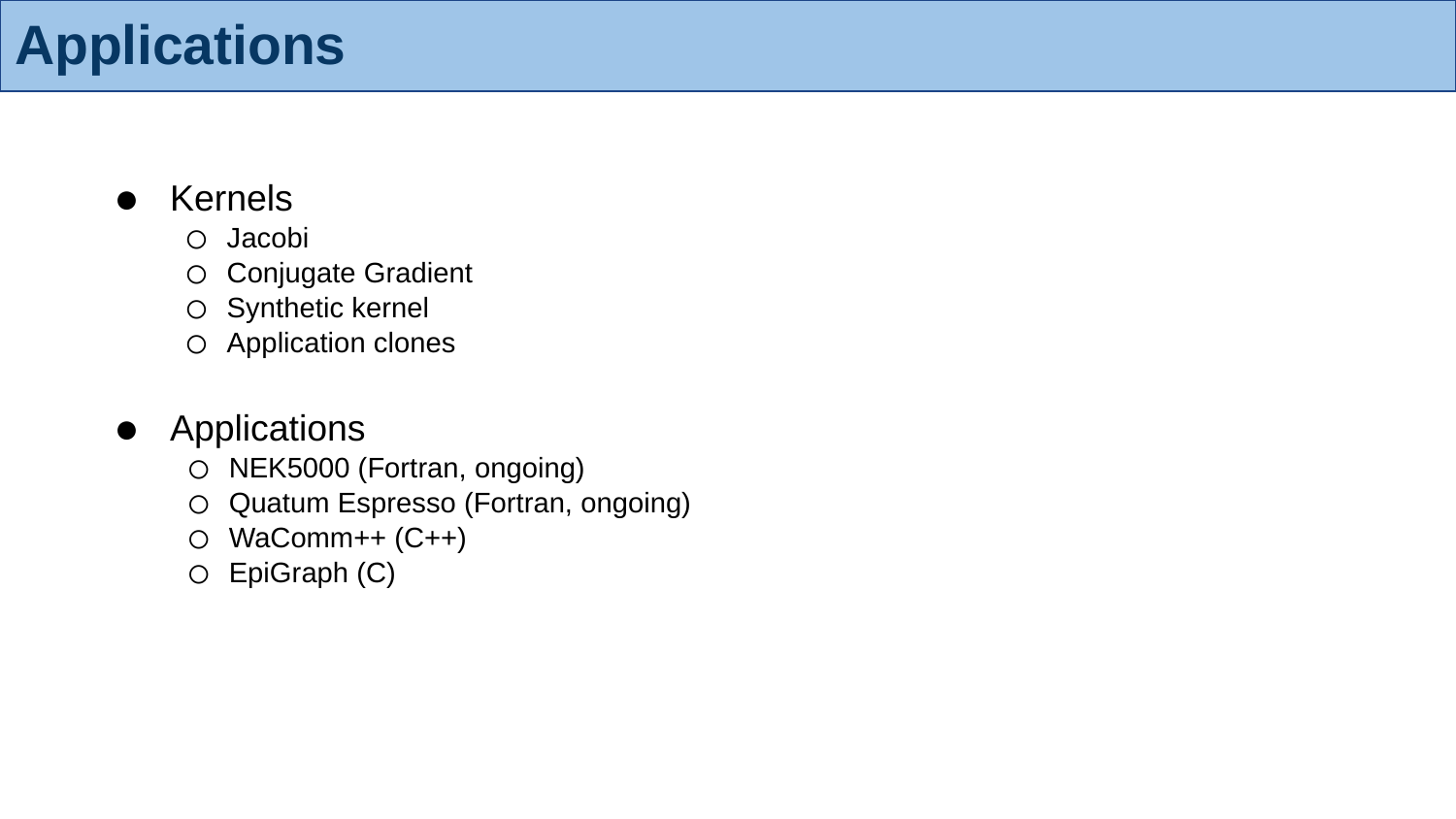

# Applications
Kernels
Jacobi
Conjugate Gradient
Synthetic kernel
Application clones

Applications
NEK5000 (Fortran, ongoing)
Quatum Espresso (Fortran, ongoing)
WaComm++ (C++)
EpiGraph (C)